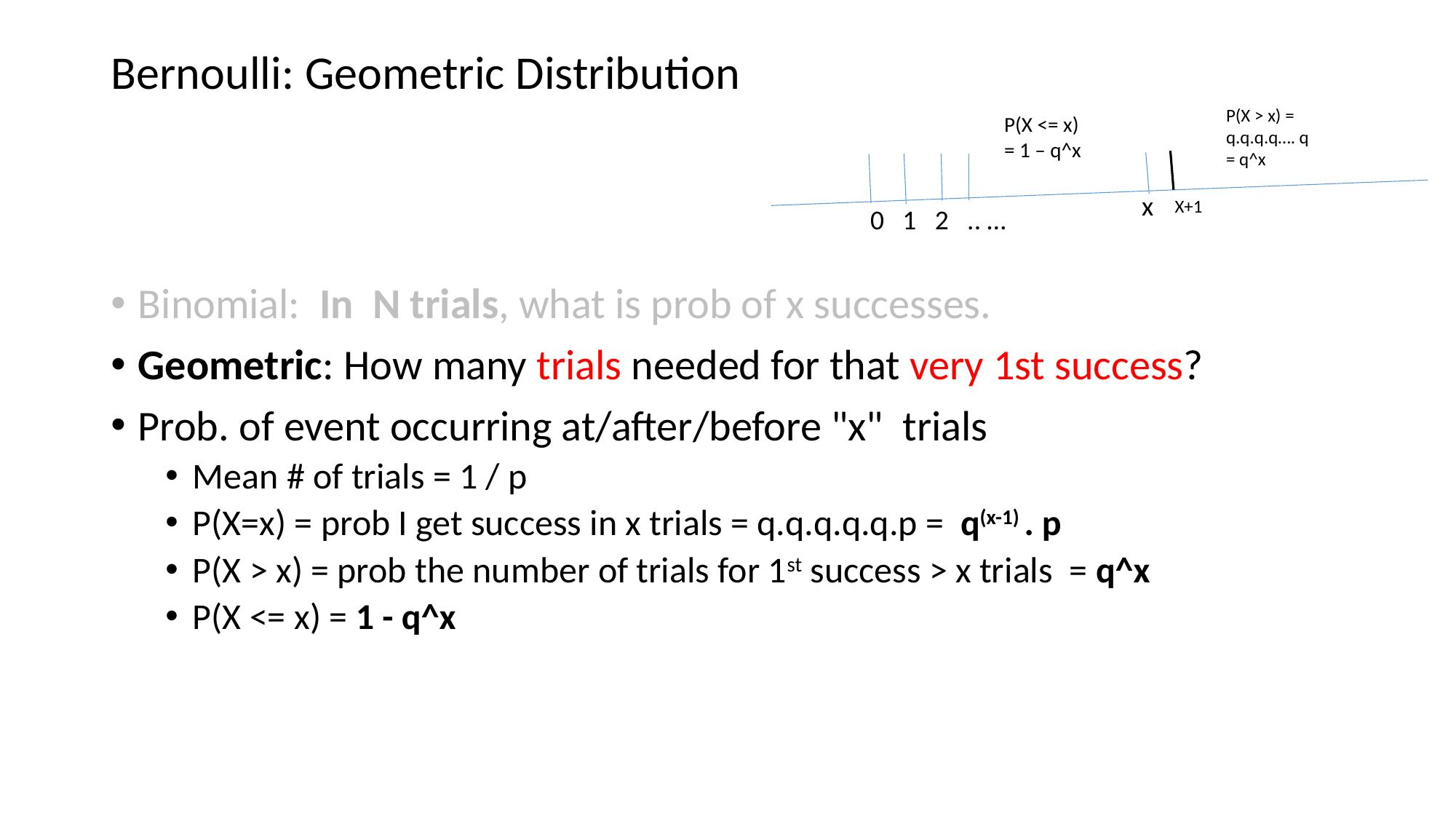

# Bernoulli: Geometric Distribution
P(X > x) =
q.q.q.q…. q
= q^x
P(X <= x)
= 1 – q^x
x
X+1
0   1   2   .. …
Binomial:  In  N trials, what is prob of x successes.
Geometric: How many trials needed for that very 1st success?
Prob. of event occurring at/after/before "x"  trials
Mean # of trials = 1 / p
P(X=x) = prob I get success in x trials = q.q.q.q.q.p =  q(x-1) . p
P(X > x) = prob the number of trials for 1st success > x trials  = q^x
P(X <= x) = 1 - q^x